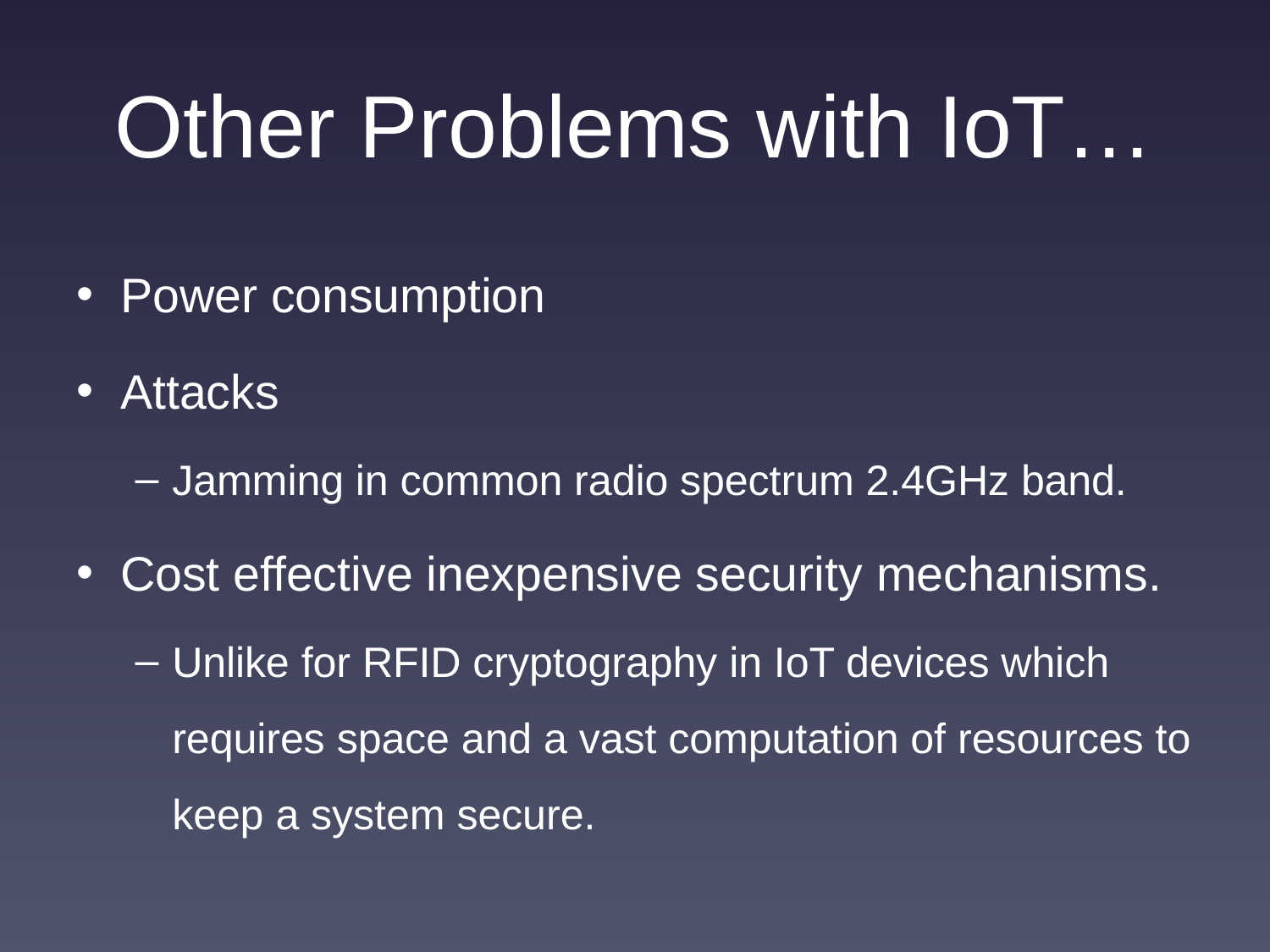

# Other Problems with IoT…
Power consumption
Attacks
Jamming in common radio spectrum 2.4GHz band.
Cost effective inexpensive security mechanisms.
Unlike for RFID cryptography in IoT devices which requires space and a vast computation of resources to keep a system secure.